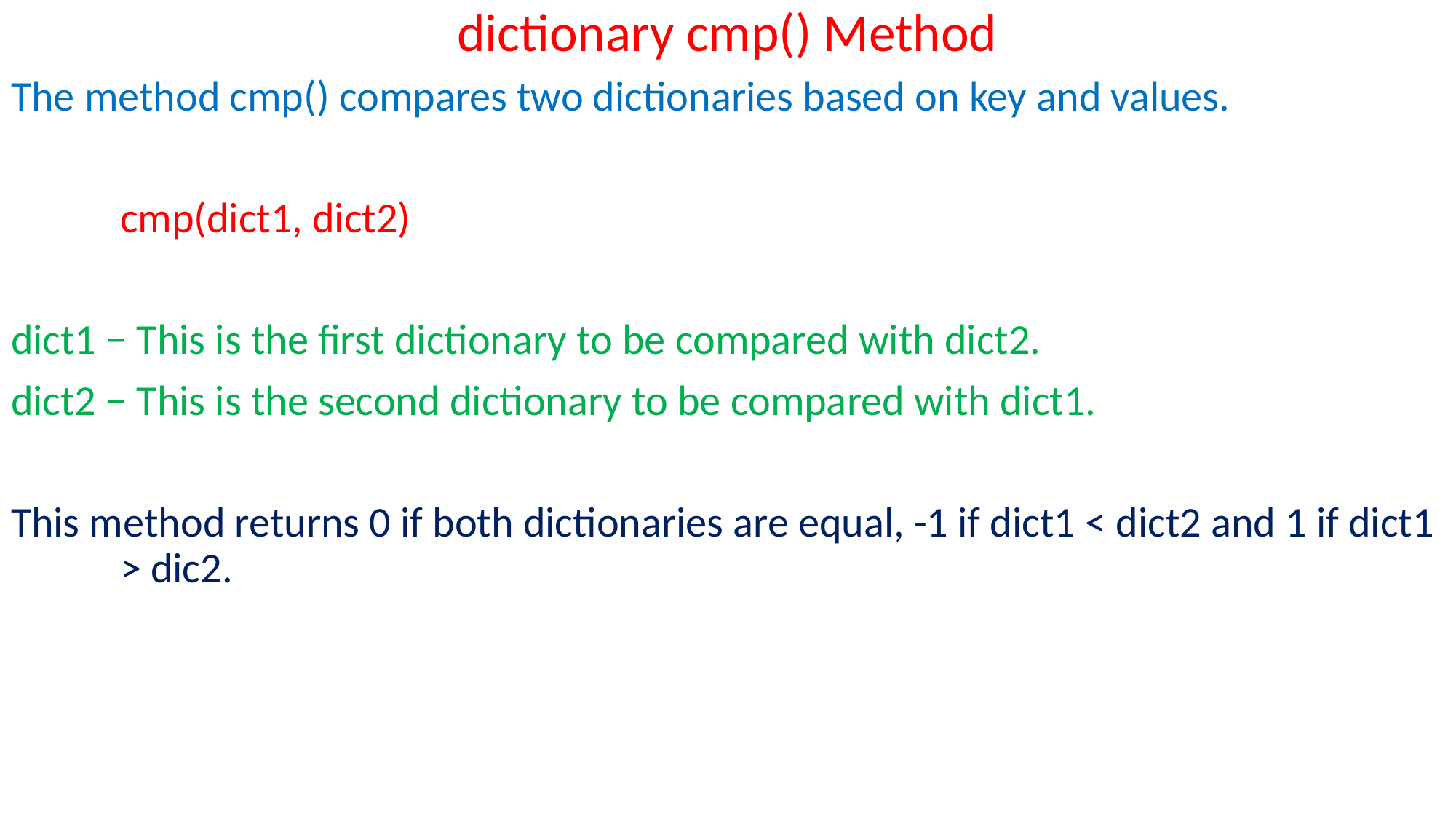

# dictionary cmp() Method
The method cmp() compares two dictionaries based on key and values.

	cmp(dict1, dict2)

dict1 − This is the first dictionary to be compared with dict2.
dict2 − This is the second dictionary to be compared with dict1.

This method returns 0 if both dictionaries are equal, -1 if dict1 < dict2 and 1 if dict1 	> dic2.